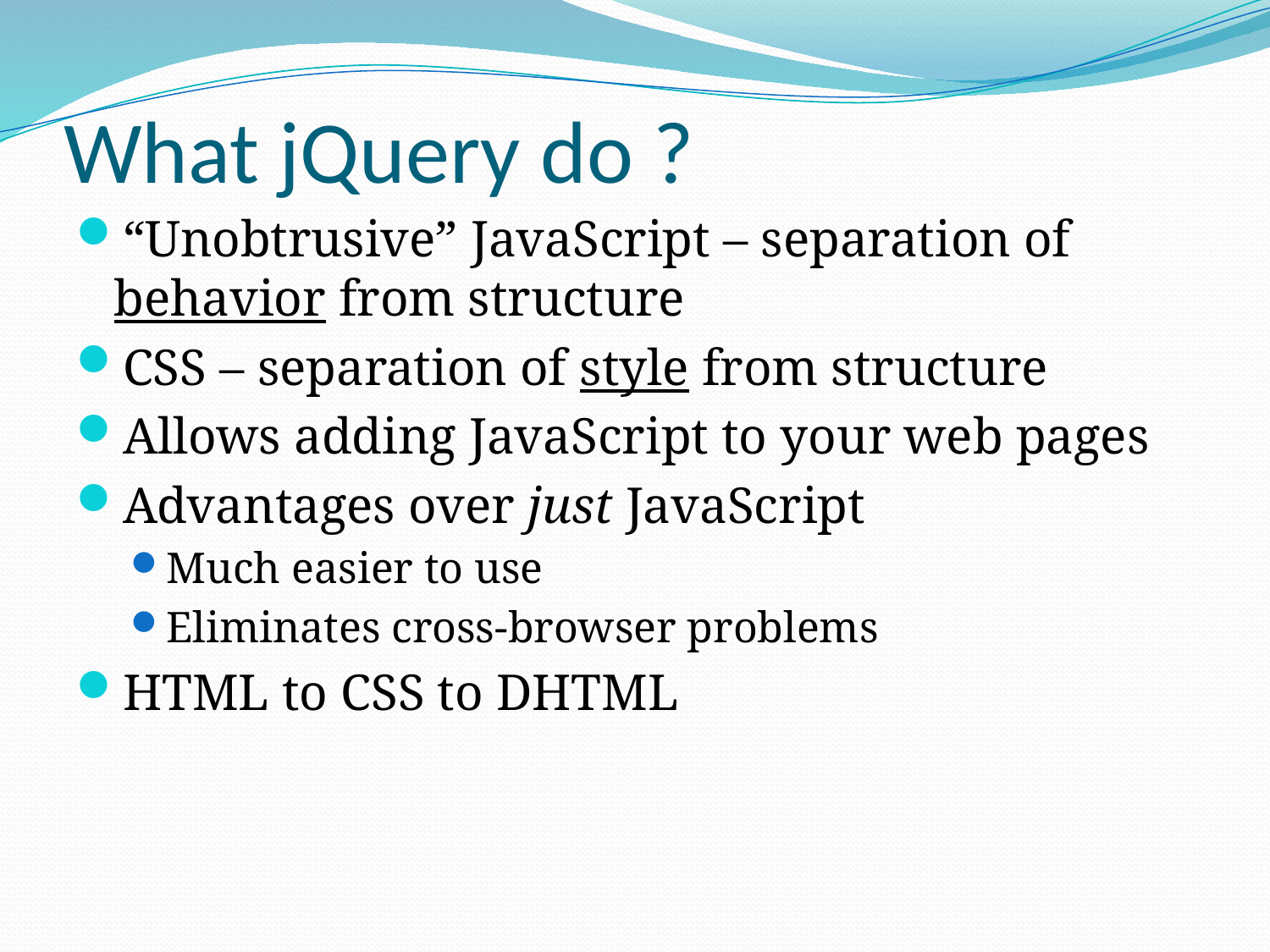

# What jQuery do ?
“Unobtrusive” JavaScript – separation of behavior from structure
CSS – separation of style from structure
Allows adding JavaScript to your web pages
Advantages over just JavaScript
Much easier to use
Eliminates cross-browser problems
HTML to CSS to DHTML